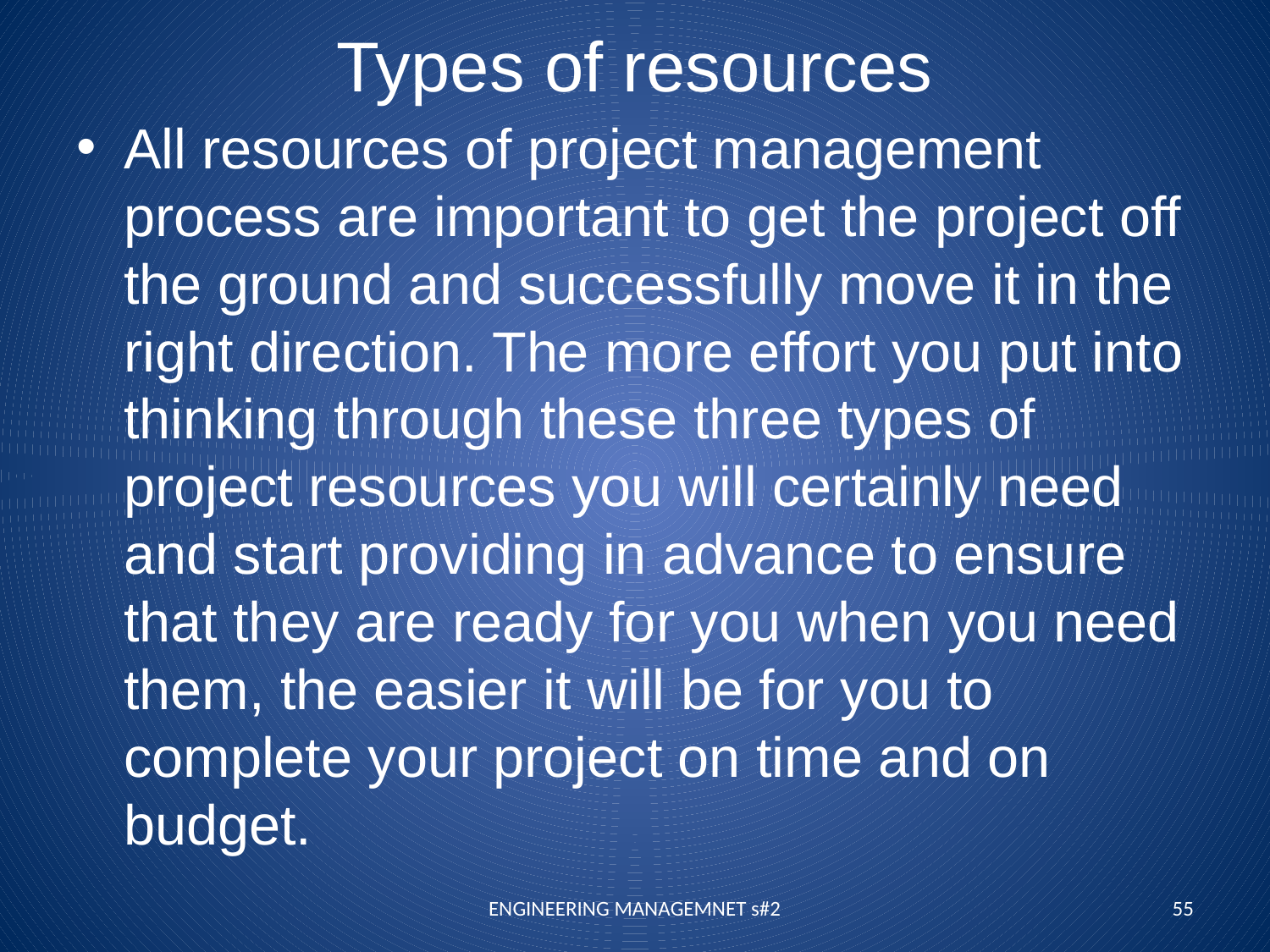

# Types of resources
All resources of project management process are important to get the project off the ground and successfully move it in the right direction. The more effort you put into thinking through these three types of project resources you will certainly need and start providing in advance to ensure that they are ready for you when you need them, the easier it will be for you to complete your project on time and on budget.
ENGINEERING MANAGEMNET s#2
55